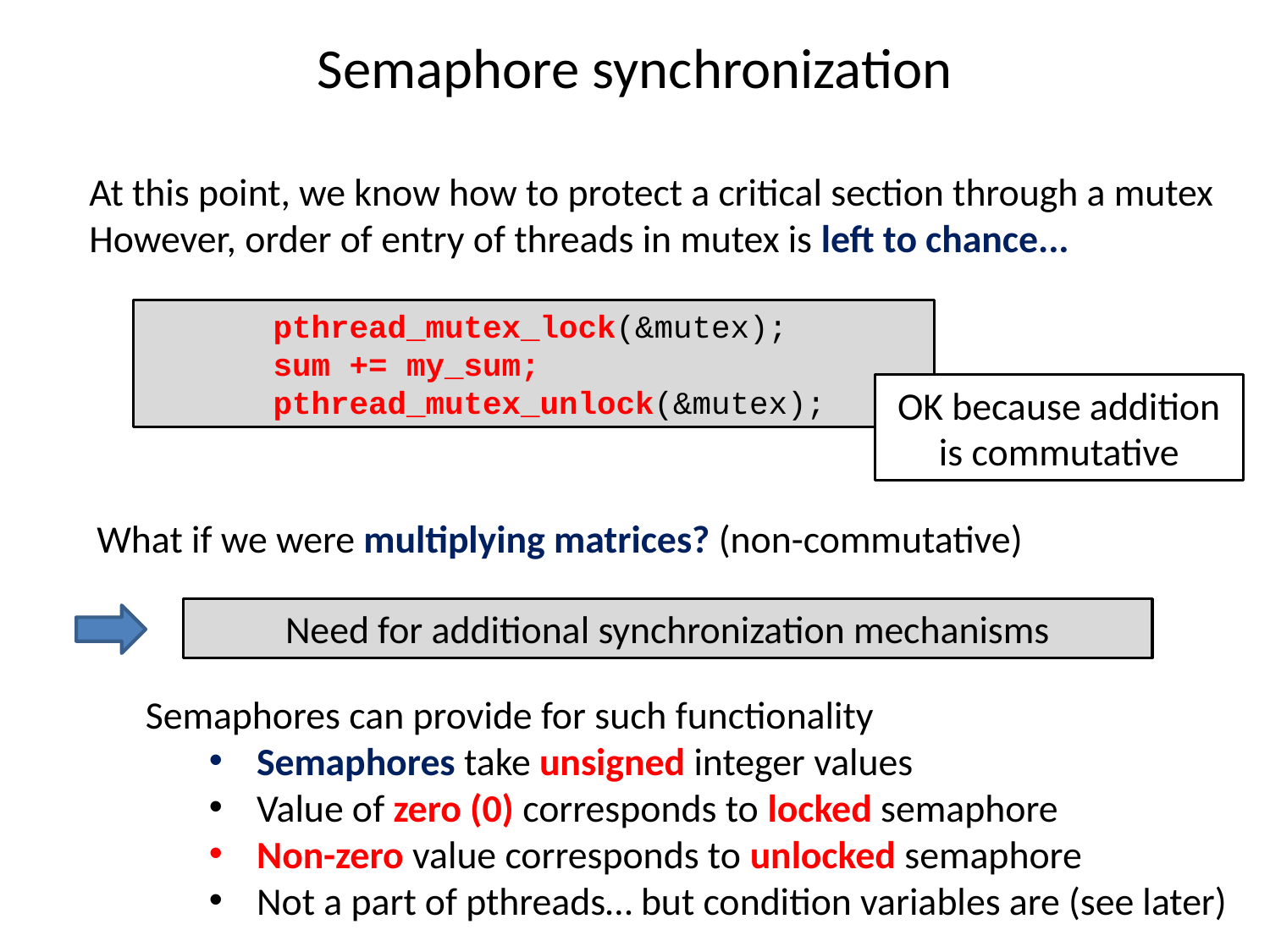

# Semaphore synchronization
At this point, we know how to protect a critical section through a mutex
However, order of entry of threads in mutex is left to chance...
	pthread_mutex_lock(&mutex);
	sum += my_sum;
	pthread_mutex_unlock(&mutex);
OK because addition is commutative
What if we were multiplying matrices? (non-commutative)
Need for additional synchronization mechanisms

Semaphores can provide for such functionality
Semaphores take unsigned integer values
Value of zero (0) corresponds to locked semaphore
Non-zero value corresponds to unlocked semaphore
Not a part of pthreads… but condition variables are (see later)